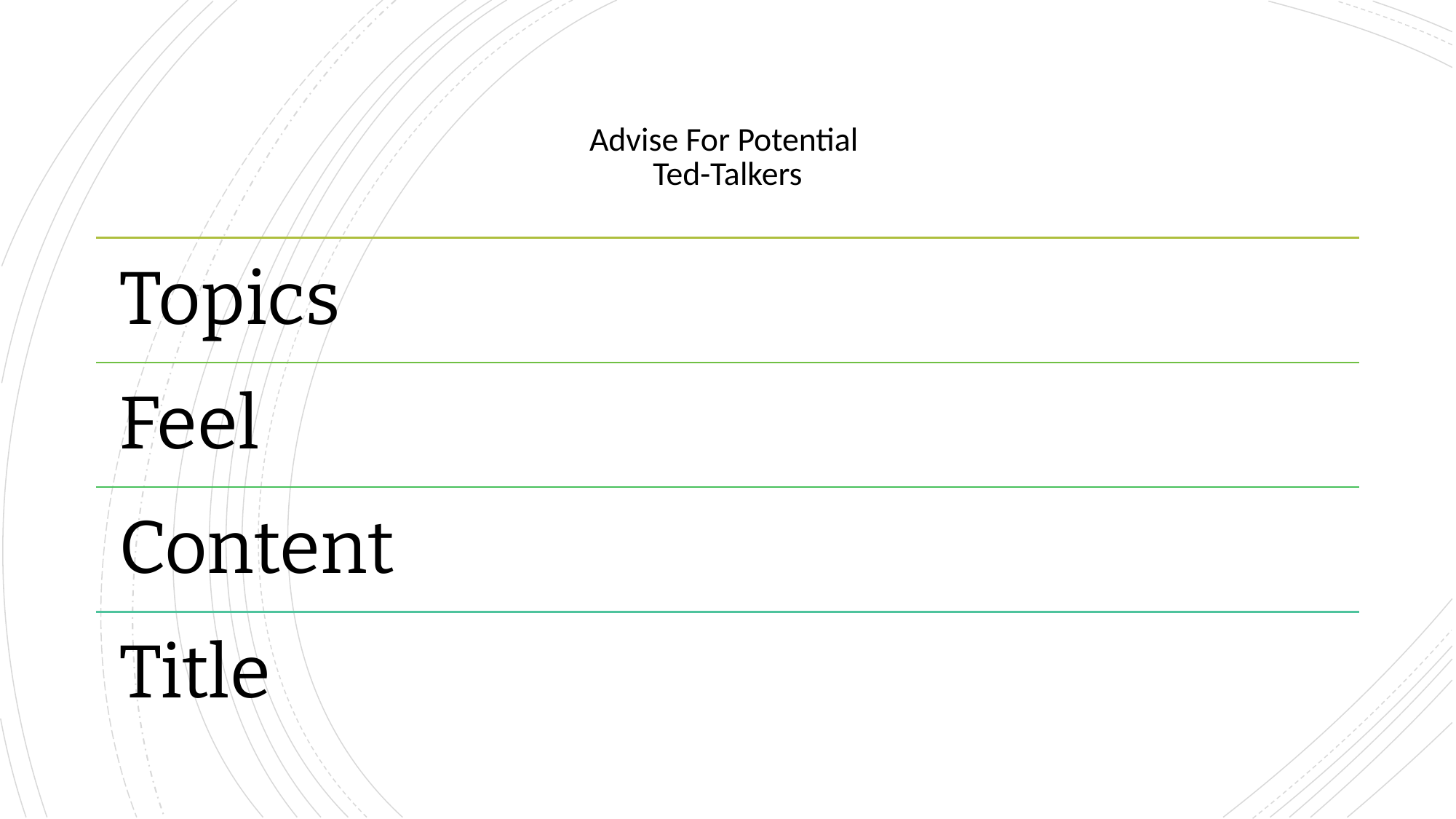

# Advise For Potential Ted-Talkers

Topics

Feel

Content

Title